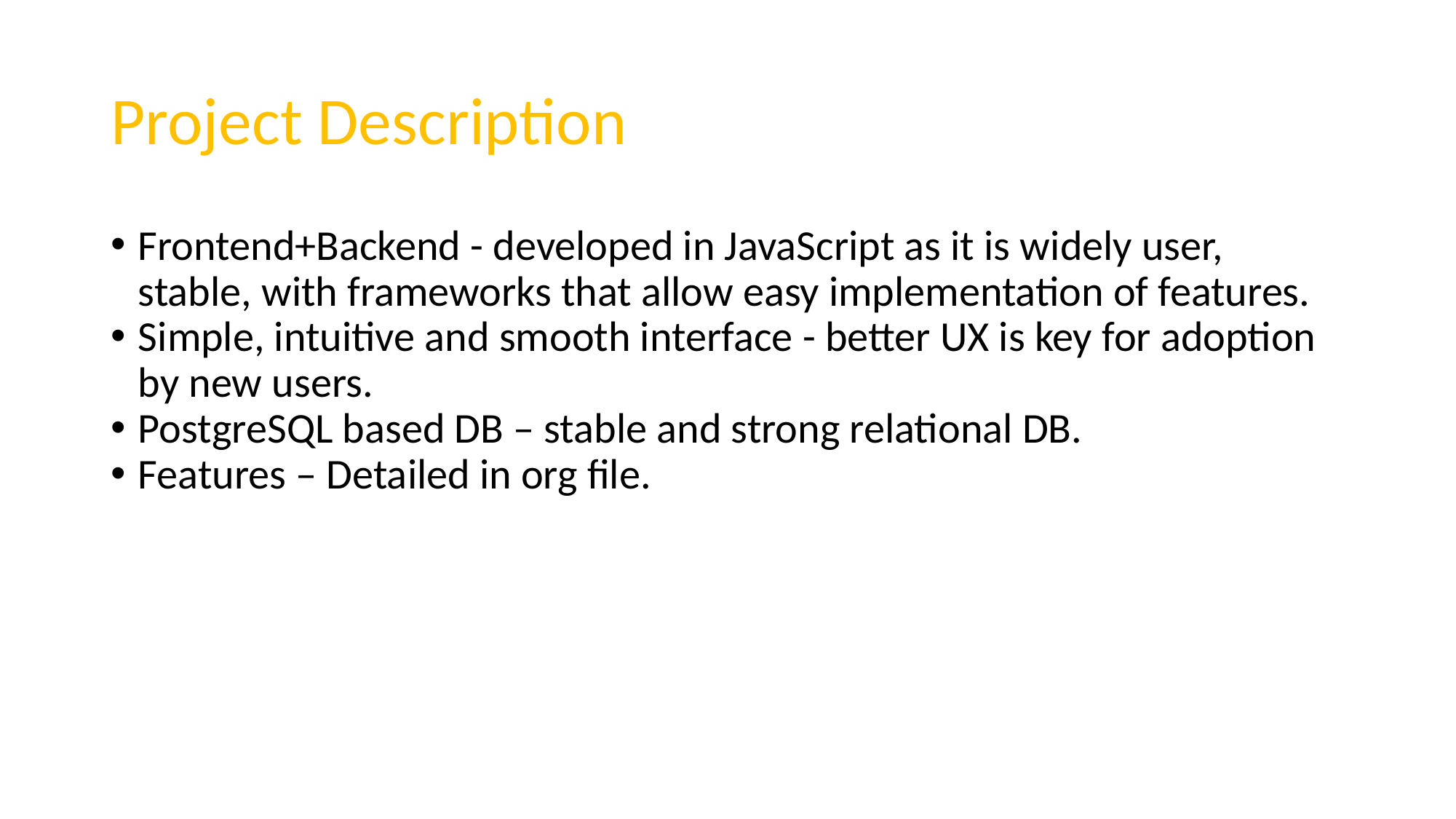

# Project Description
Frontend+Backend - developed in JavaScript as it is widely user, stable, with frameworks that allow easy implementation of features.
Simple, intuitive and smooth interface - better UX is key for adoption by new users.
PostgreSQL based DB – stable and strong relational DB.
Features – Detailed in org file.